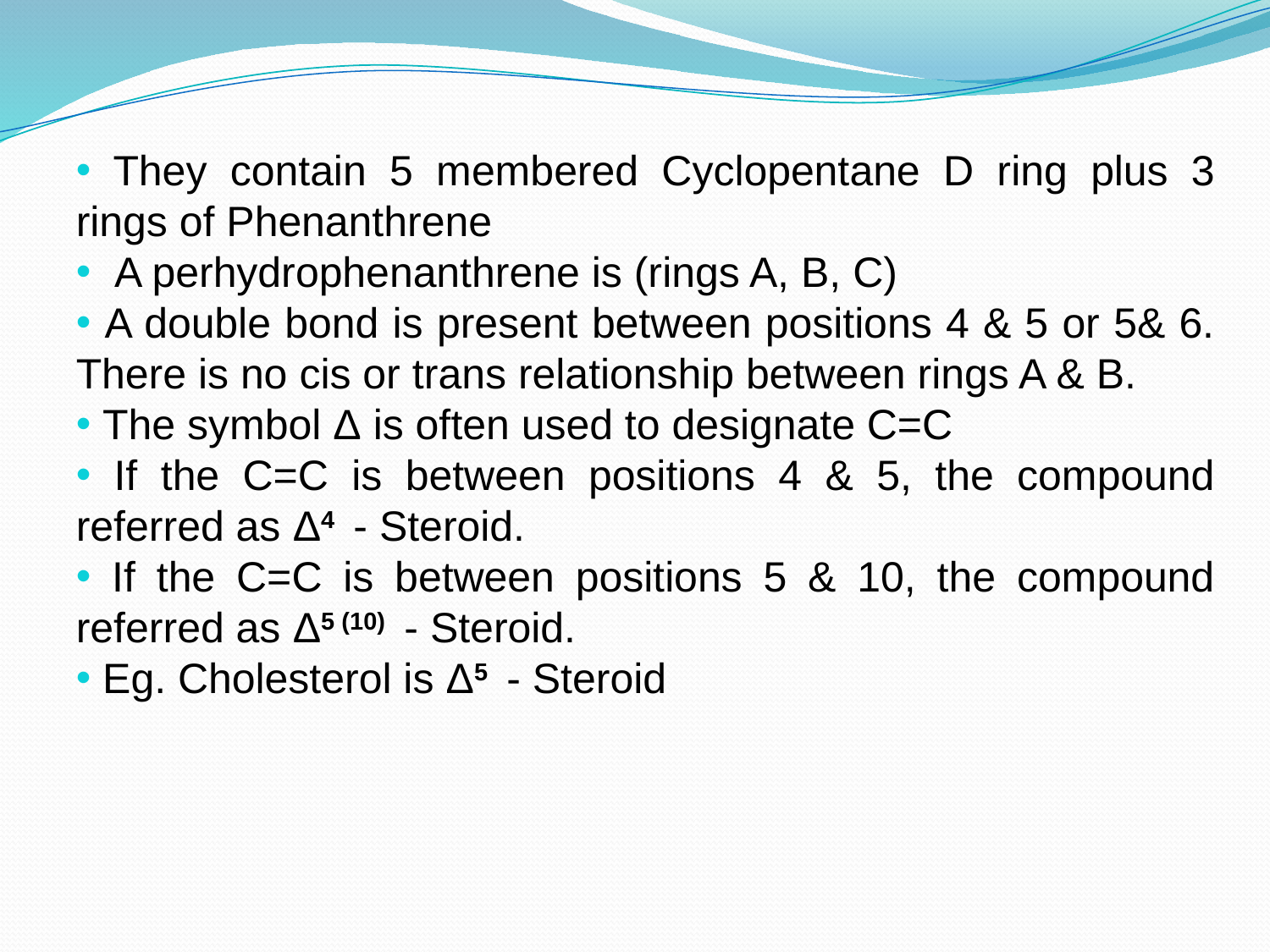

They contain 5 membered Cyclopentane D ring plus 3 rings of Phenanthrene
  A perhydrophenanthrene is (rings A, B, C)
 A double bond is present between positions 4 & 5 or 5& 6. There is no cis or trans relationship between rings A & B.
 The symbol Δ is often used to designate C=C
 If the C=C is between positions 4 & 5, the compound referred as Δ4  - Steroid.
 If the C=C is between positions 5 & 10, the compound referred as Δ5 (10)  - Steroid.
 Eg. Cholesterol is Δ5  - Steroid